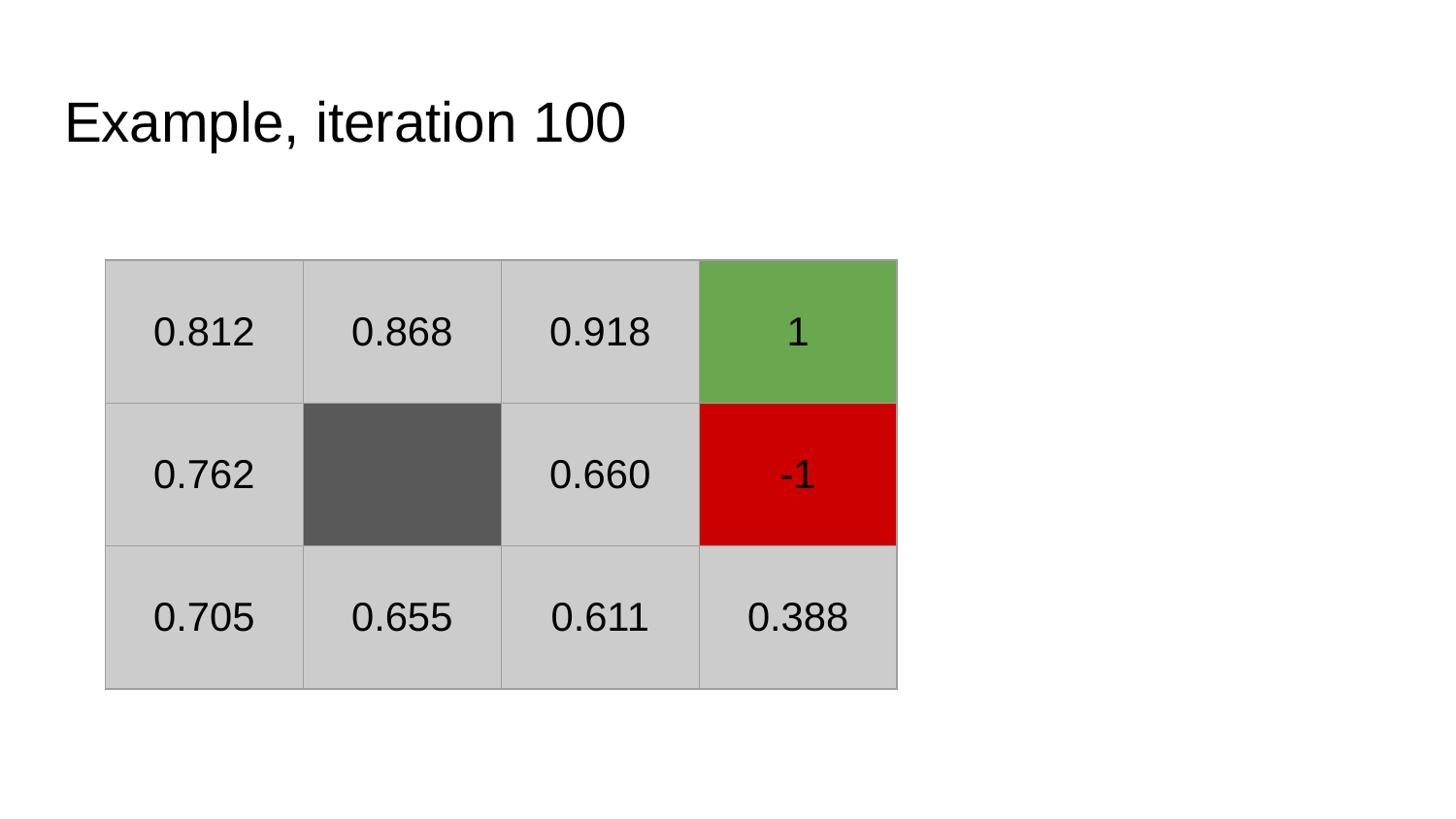

# Example, iteration 100

| 0.812 | 0.868 | 0.918 | 1 |
| --- | --- | --- | --- |
| 0.762 |  | 0.660 | -1 |
| 0.705 | 0.655 | 0.611 | 0.388 |